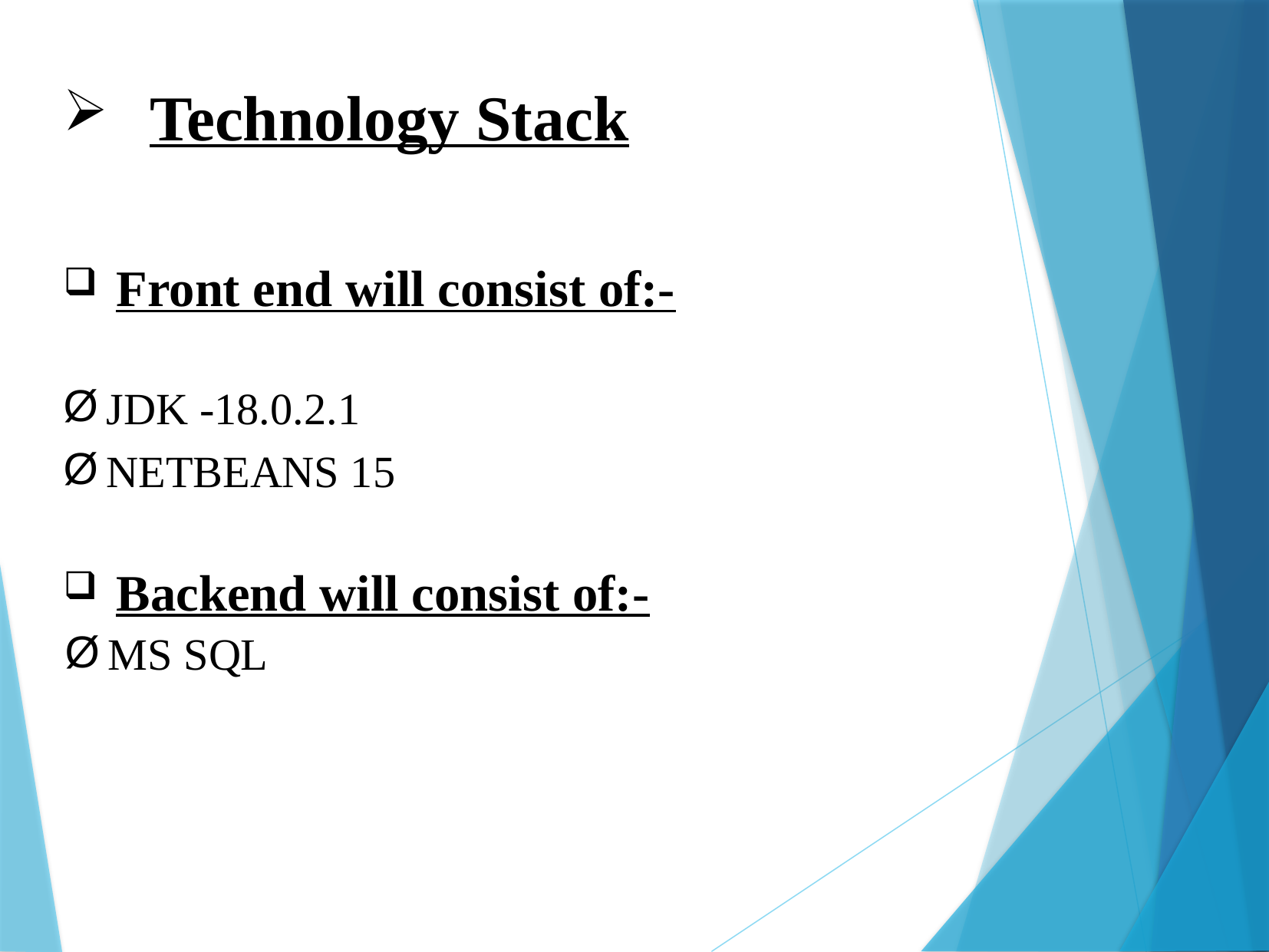

Technology Stack

 Front end will consist of:-

JDK -18.0.2.1
NETBEANS 15

 Backend will consist of:-
MS SQL